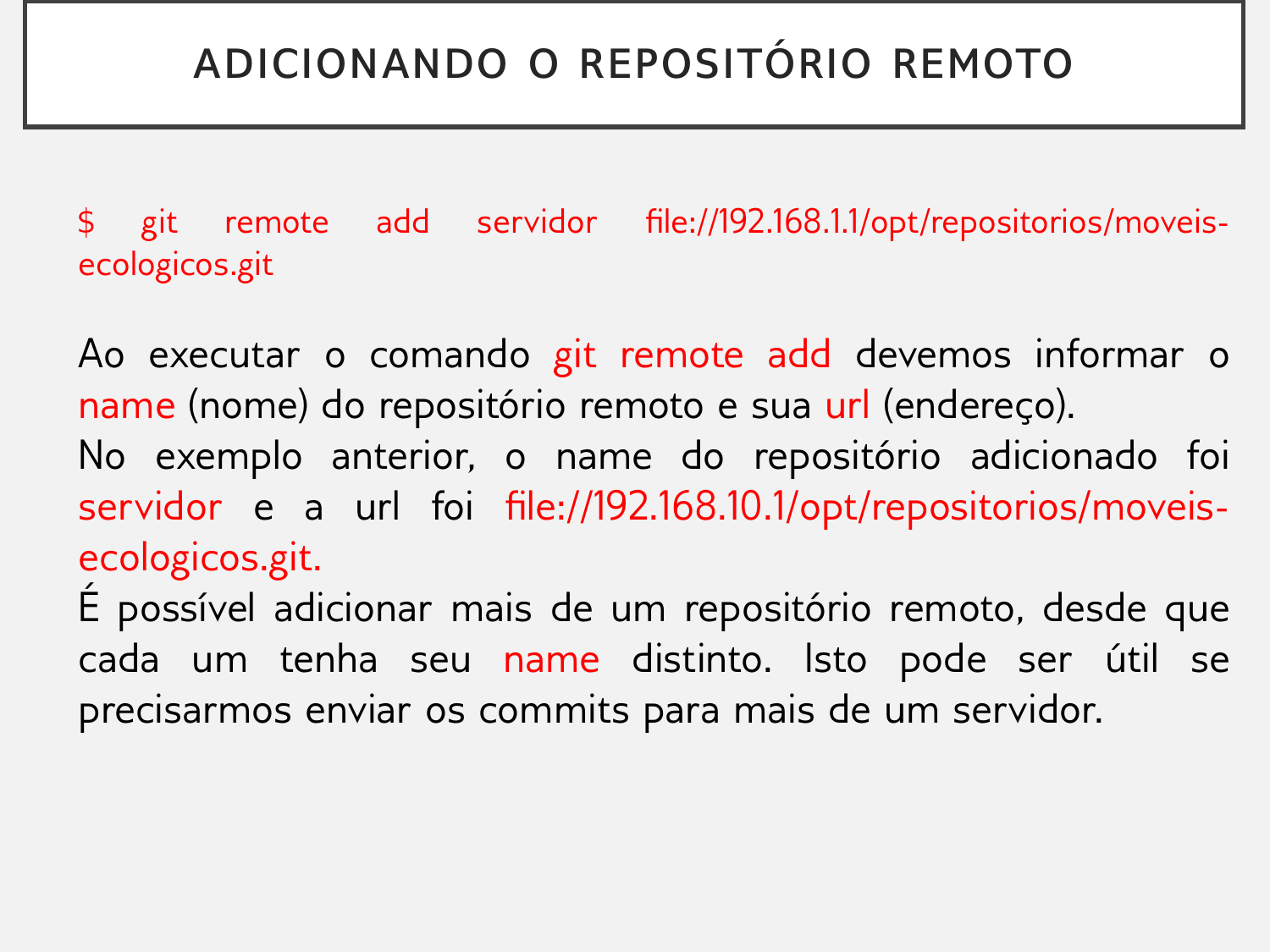

# adicionando o REPOSITÓRIO REMOTO
$ git remote add servidor file://192.168.1.1/opt/repositorios/moveis-ecologicos.git

Ao executar o comando git remote add devemos informar o name (nome) do repositório remoto e sua url (endereço).
No exemplo anterior, o name do repositório adicionado foi servidor e a url foi file://192.168.10.1/opt/repositorios/moveis-ecologicos.git.
É possível adicionar mais de um repositório remoto, desde que cada um tenha seu name distinto. Isto pode ser útil se precisarmos enviar os commits para mais de um servidor.